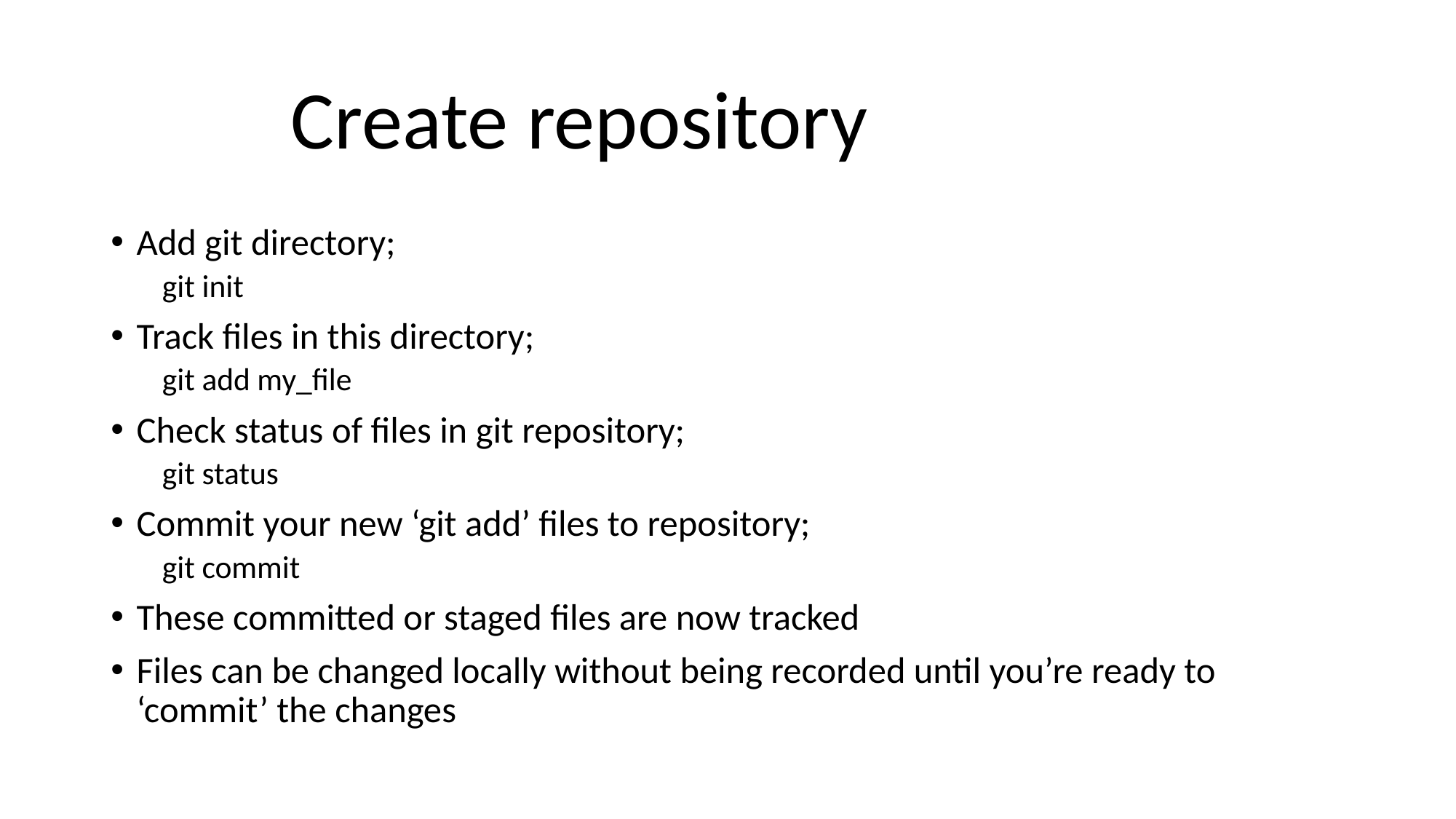

# Create repository
Add git directory;
git init
Track files in this directory;
git add my_file
Check status of files in git repository;
git status
Commit your new ‘git add’ files to repository;
git commit
These committed or staged files are now tracked
Files can be changed locally without being recorded until you’re ready to ‘commit’ the changes